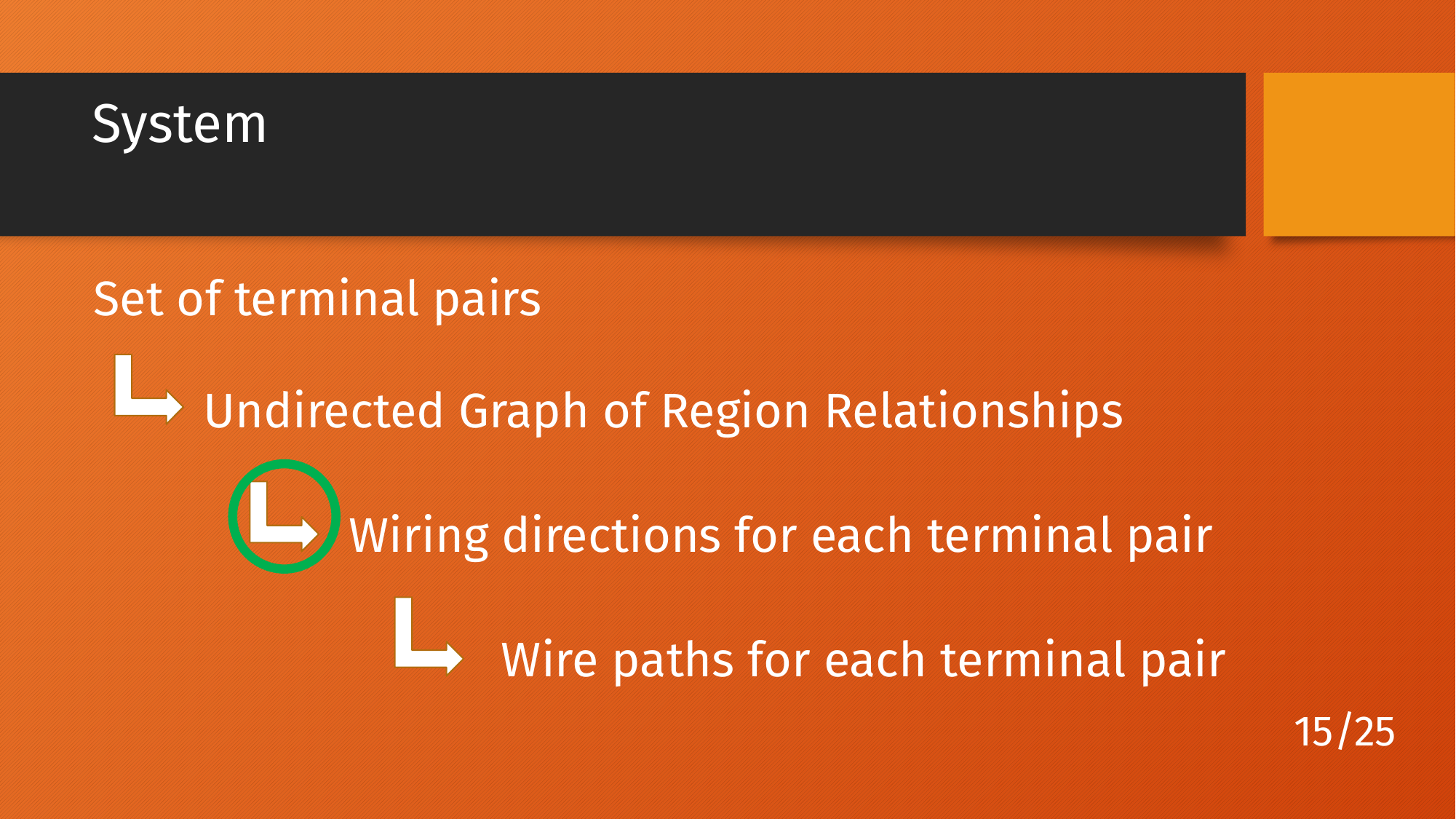

# System
Set of terminal pairs

Undirected Graph of Region Relationships

Wiring directions for each terminal pair

Wire paths for each terminal pair
15/25